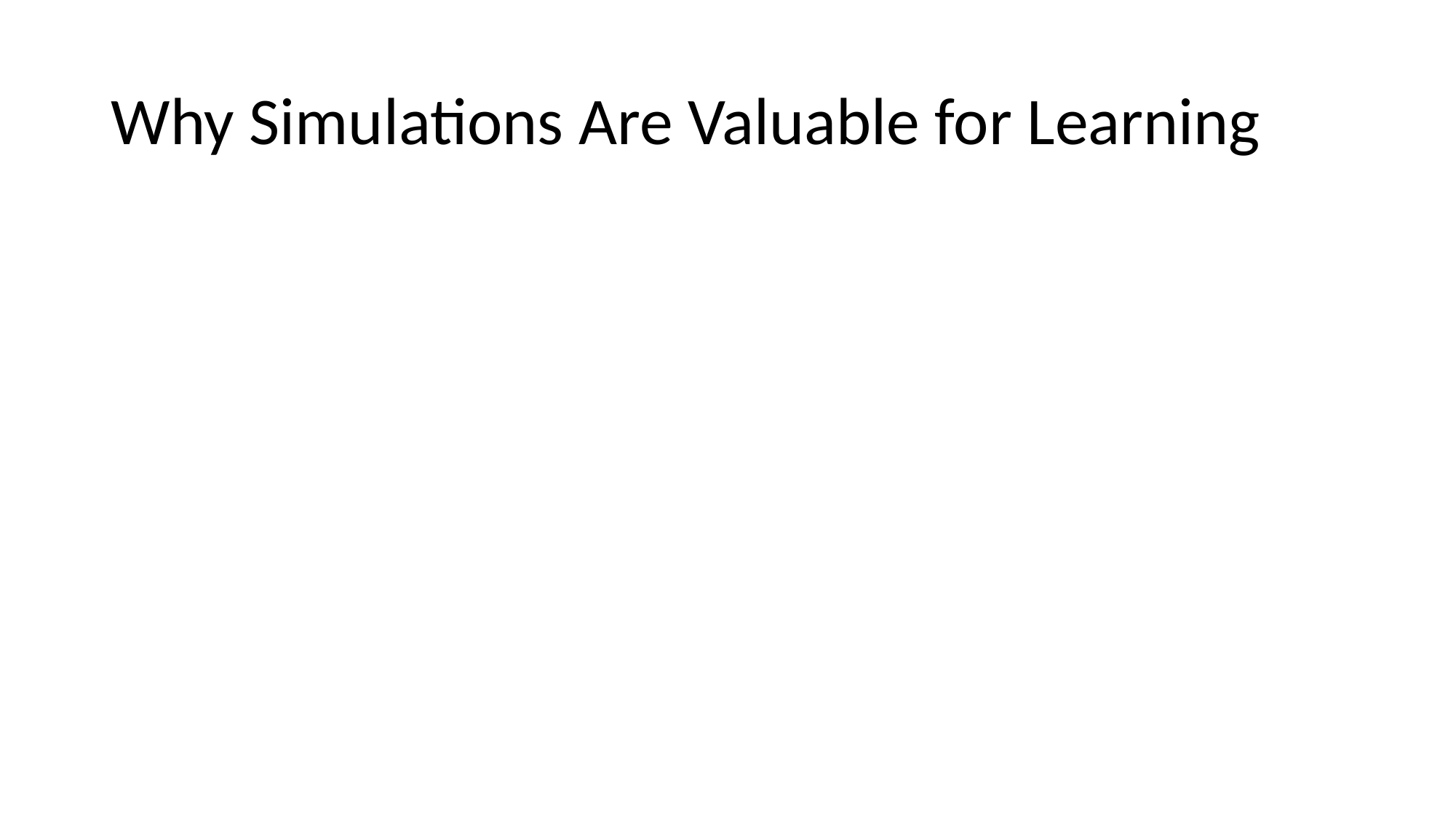

# Why Simulations Are Valuable for Learning